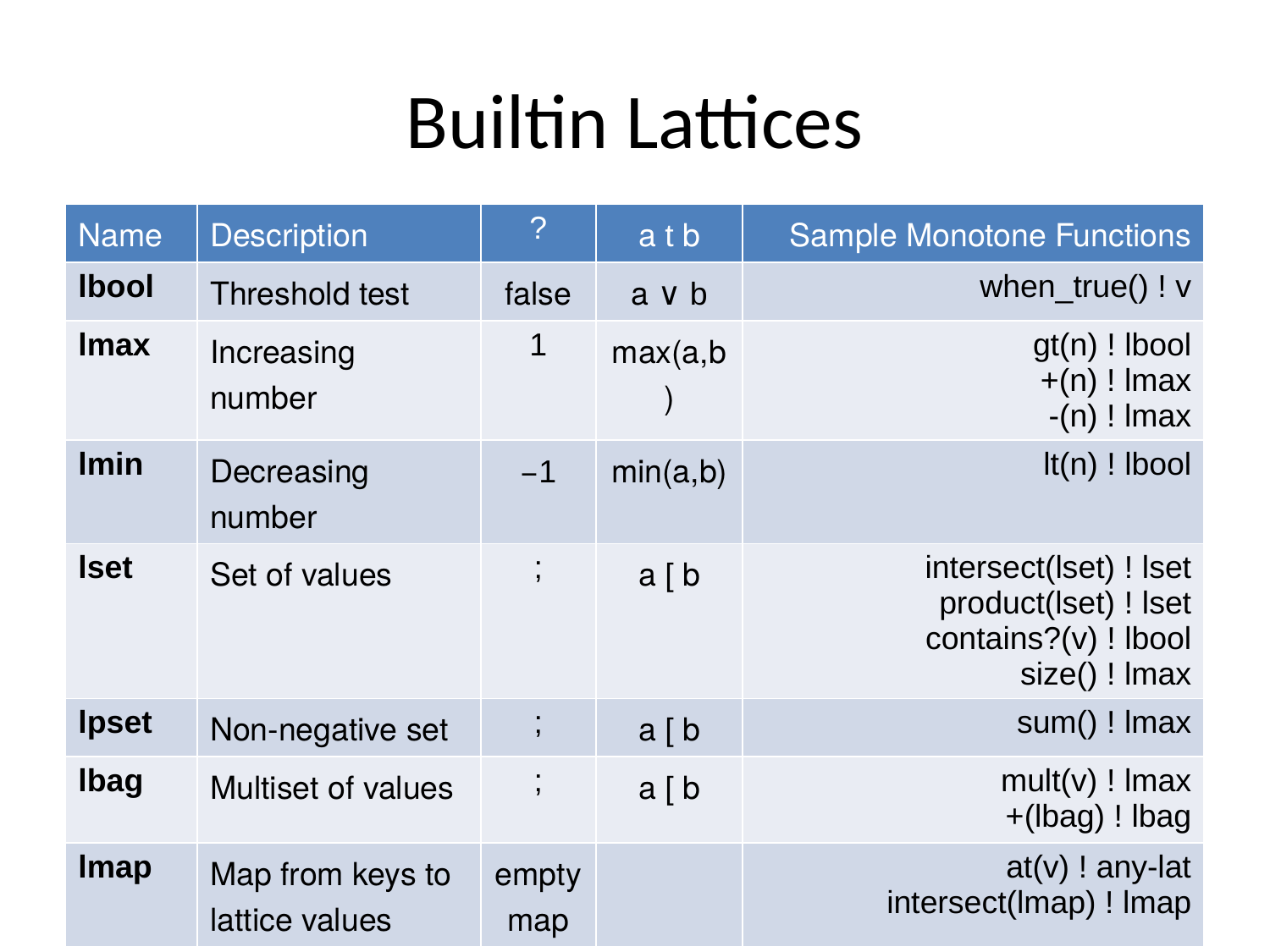

# Builtin Lattices
| Name | Description | ? | a t b | Sample Monotone Functions |
| --- | --- | --- | --- | --- |
| lbool | Threshold test | false | a ∨ b | when\_true() ! v |
| lmax | Increasing number | 1 | max(a,b) | gt(n) ! lbool +(n) ! lmax -(n) ! lmax |
| lmin | Decreasing number | −1 | min(a,b) | lt(n) ! lbool |
| lset | Set of values | ; | a [ b | intersect(lset) ! lset product(lset) ! lset contains?(v) ! lbool size() ! lmax |
| lpset | Non-negative set | ; | a [ b | sum() ! lmax |
| lbag | Multiset of values | ; | a [ b | mult(v) ! lmax +(lbag) ! lbag |
| lmap | Map from keys to lattice values | empty map |  | at(v) ! any-lat intersect(lmap) ! lmap |
53